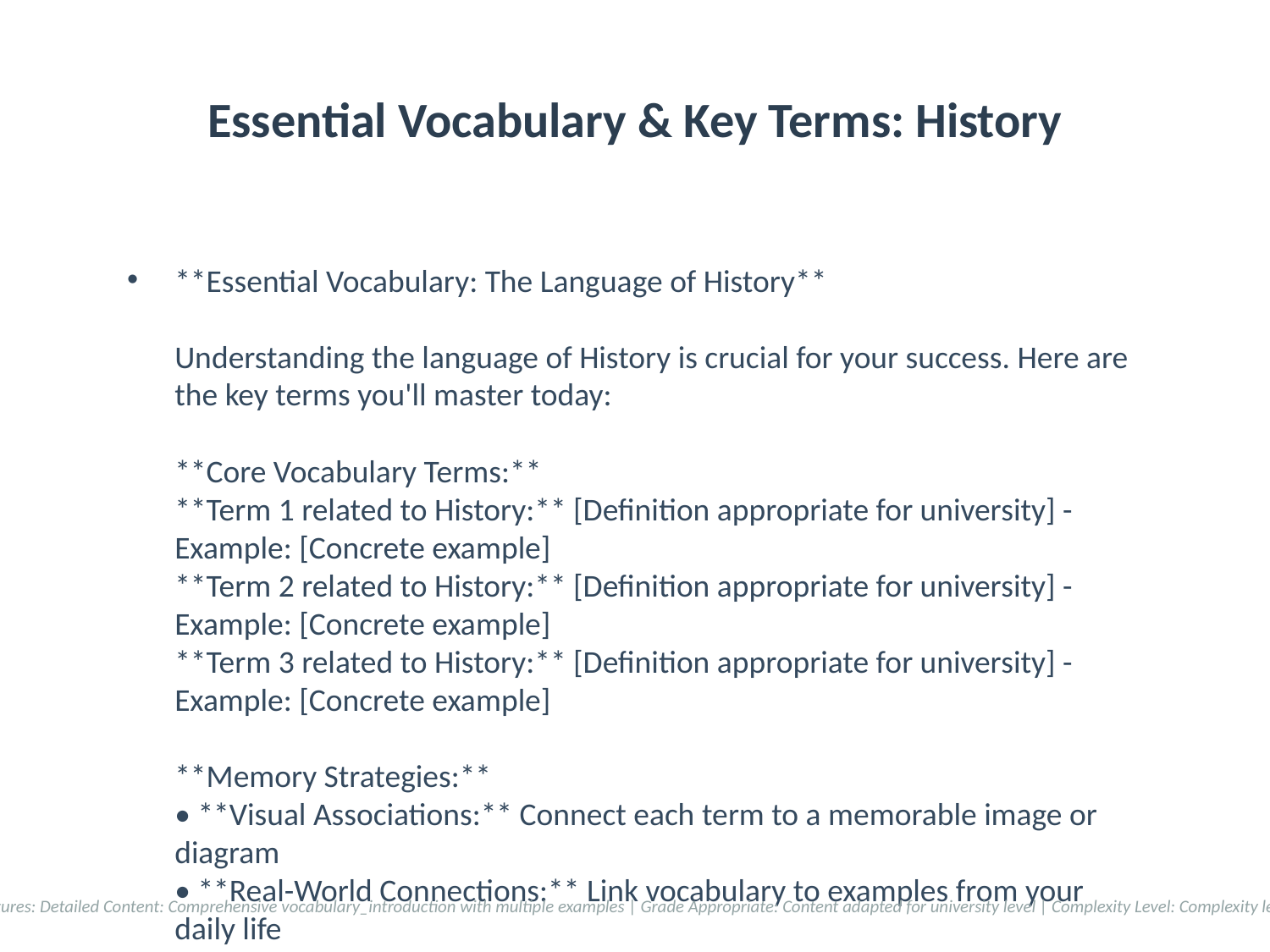

# Essential Vocabulary & Key Terms: History
**Essential Vocabulary: The Language of History**
Understanding the language of History is crucial for your success. Here are the key terms you'll master today:
**Core Vocabulary Terms:**
**Term 1 related to History:** [Definition appropriate for university] - Example: [Concrete example]
**Term 2 related to History:** [Definition appropriate for university] - Example: [Concrete example]
**Term 3 related to History:** [Definition appropriate for university] - Example: [Concrete example]
**Memory Strategies:**
• **Visual Associations:** Connect each term to a memorable image or diagram
• **Real-World Connections:** Link vocabulary to examples from your daily life
• **Word Relationships:** Understand how these terms connect to each other
• **Practice Opportunities:** Use these terms in discussions and activities throughout the lesson
**Pronunciation Guide:** All terms include phonetic spelling to help you say them correctly and confidently.
**Cultural Connections:** We'll explore how different cultures and communities might use or understand these concepts, broadening your perspective on History.
Accessibility Features: Detailed Content: Comprehensive vocabulary_introduction with multiple examples | Grade Appropriate: Content adapted for university level | Complexity Level: Complexity level 5/10 applied